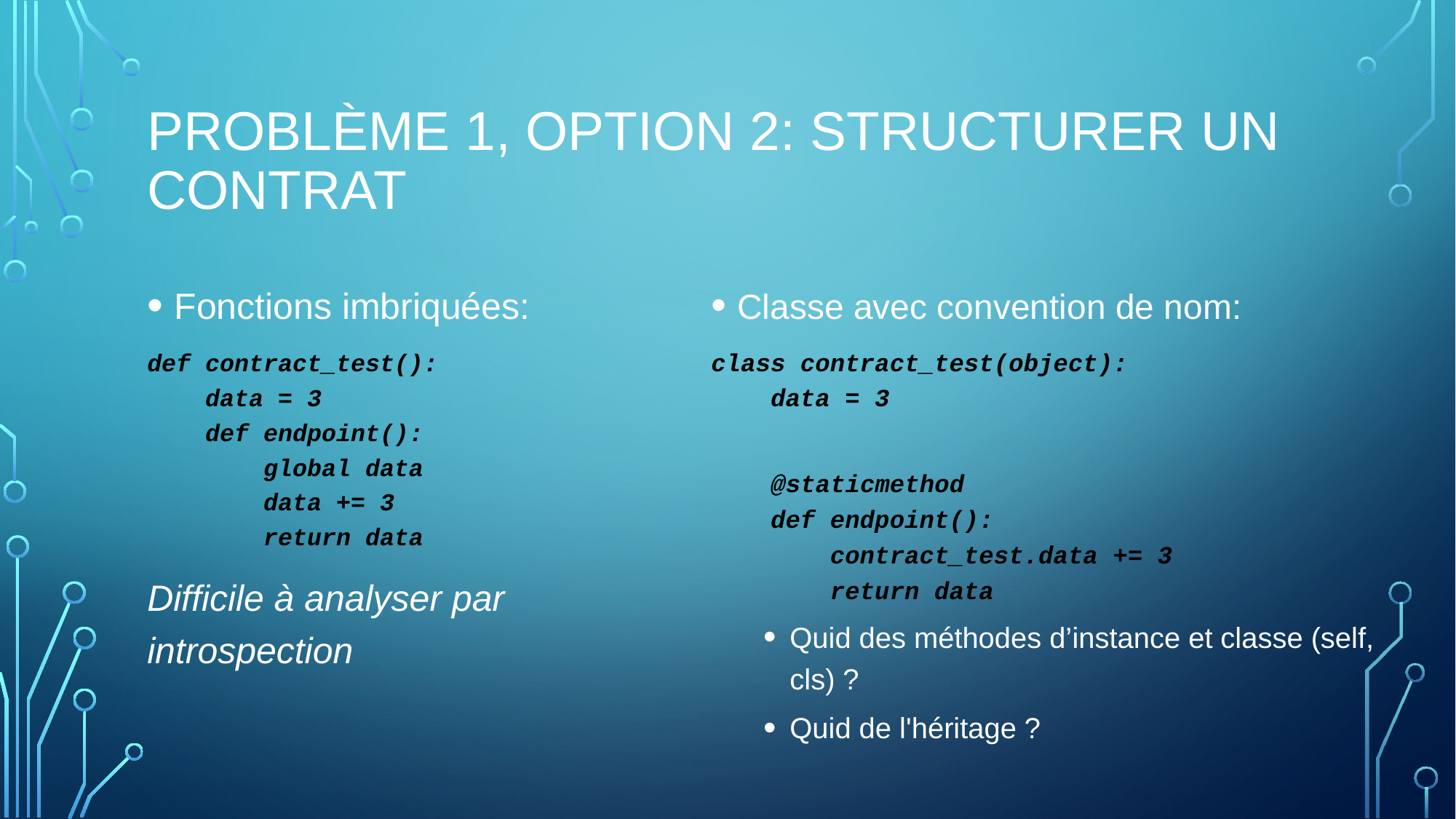

# Problème 1, OPTION 2: Structurer UN CONTRAT
Fonctions imbriquées:
def contract_test():
    data = 3
    def endpoint():
        global data
        data += 3
        return data
Difficile à analyser par introspection

Classe avec convention de nom:
class contract_test(object):
    data = 3
    @staticmethod
    def endpoint():
        contract_test.data += 3
        return data
Quid des méthodes d’instance et classe (self, cls) ?
Quid de l'héritage ?